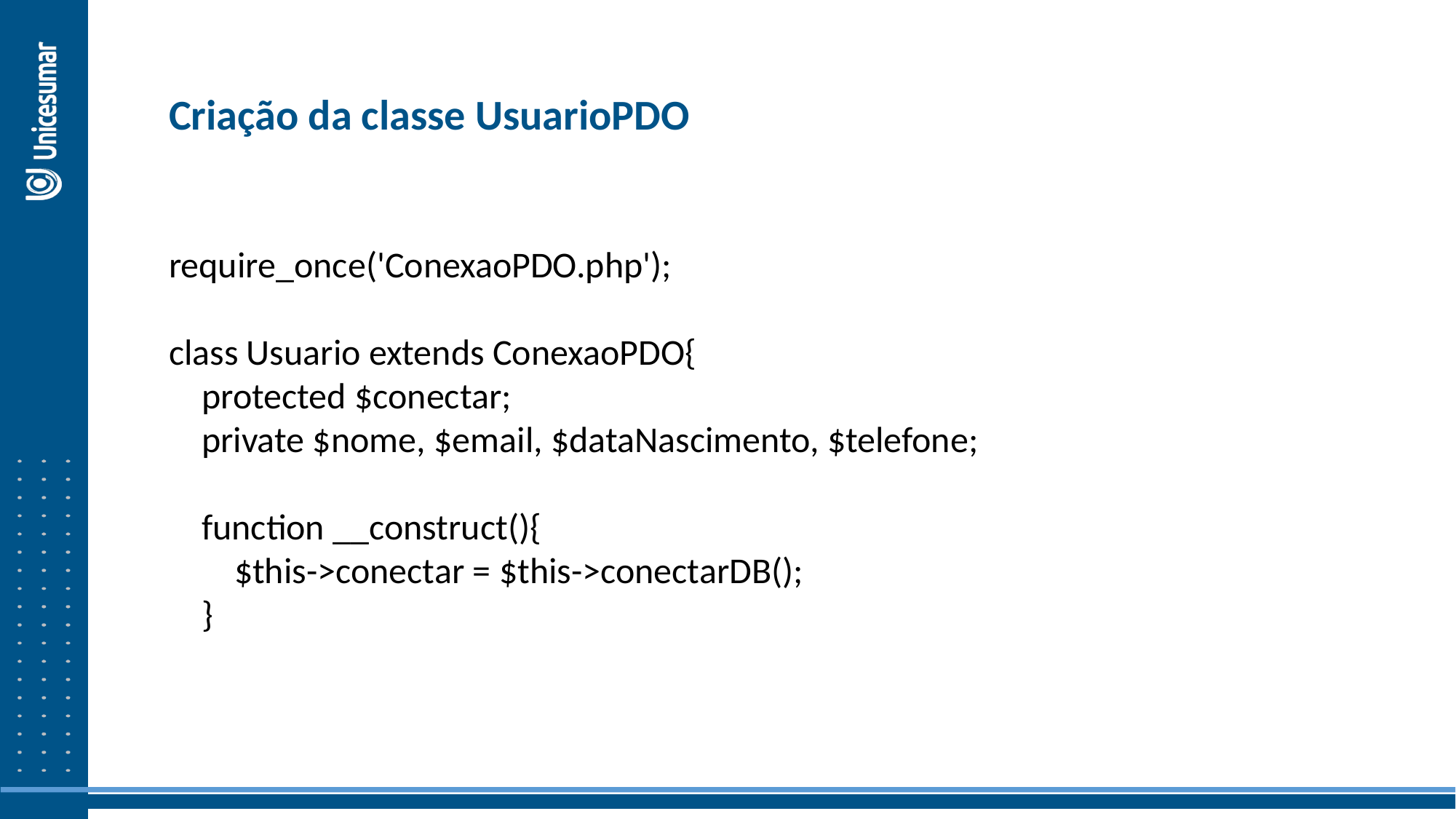

Criação da classe UsuarioPDO

require_once('ConexaoPDO.php');

class Usuario extends ConexaoPDO{
    protected $conectar;
    private $nome, $email, $dataNascimento, $telefone;

    function __construct(){
        $this->conectar = $this->conectarDB();
    }